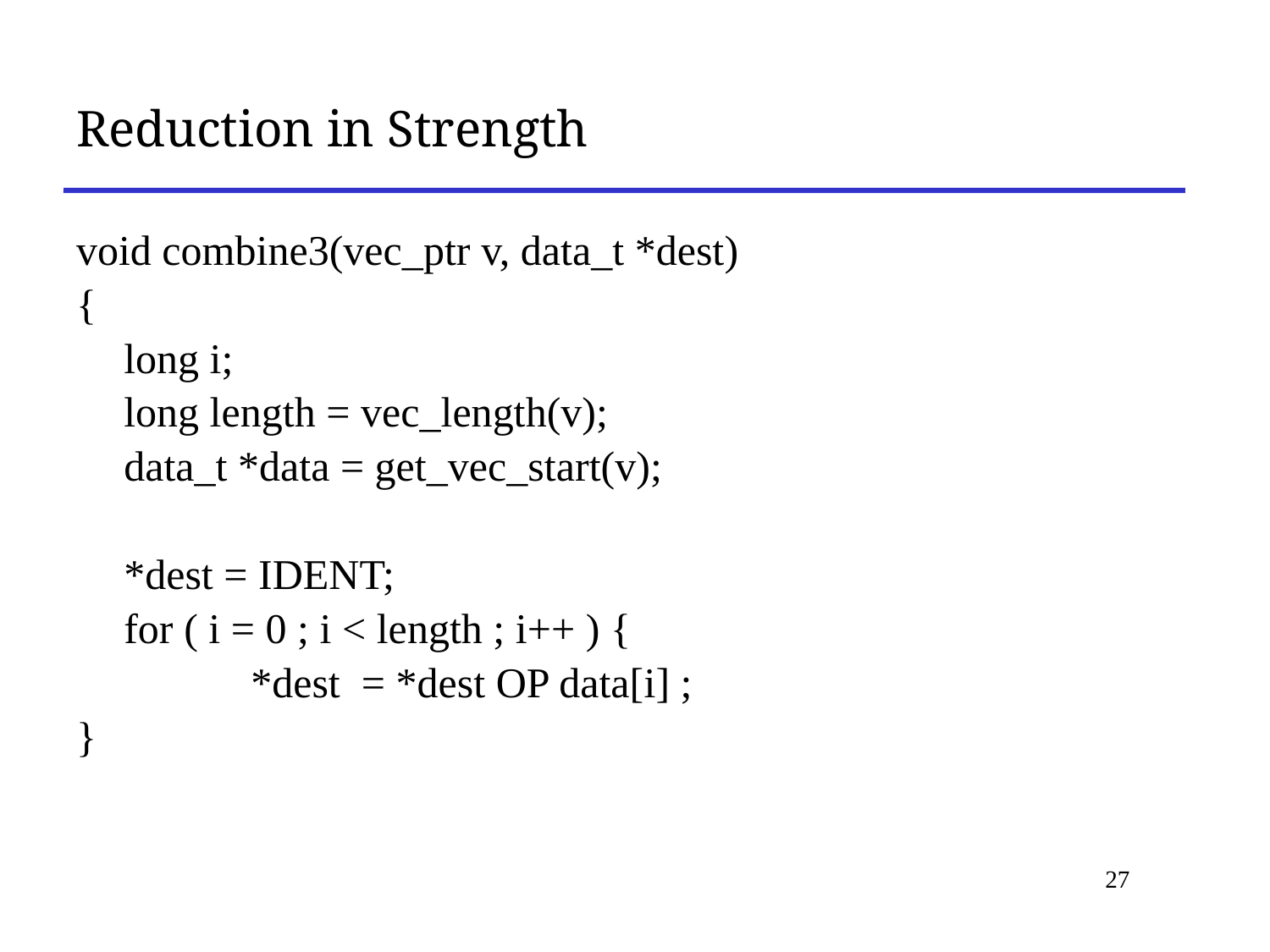

# Reduction in Strength
void combine3(vec_ptr v, data_t *dest)
{
  	long i;
  	long length = vec_length(v);
  	data_t *data = get_vec_start(v);

  	*dest = IDENT;
  	for ( i = 0 ; i < length ; i++ ) {
    		*dest  = *dest OP data[i] ;
}
27